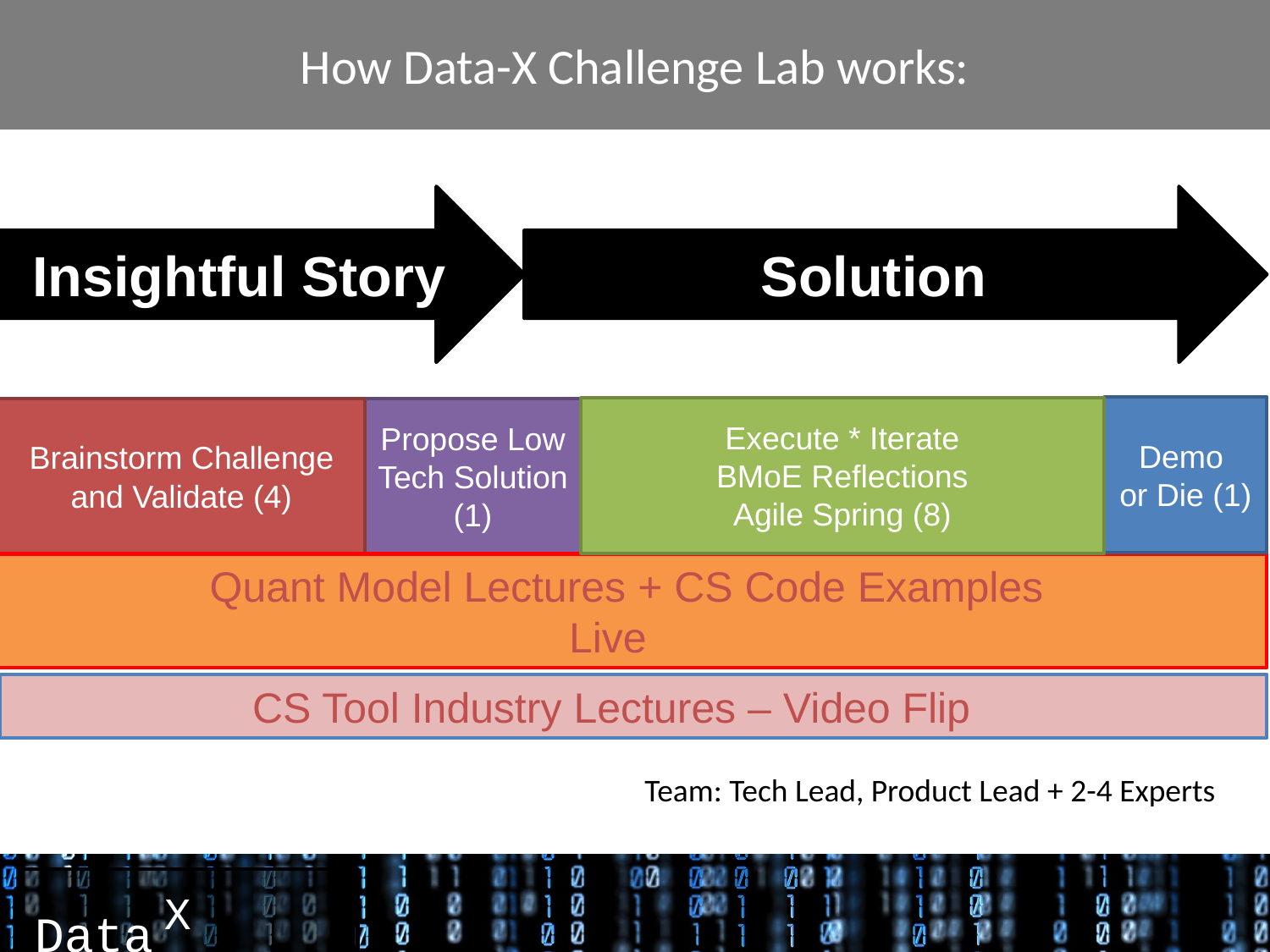

# How Data-X Challenge Lab works:
Insightful Story
Solution
Demo
or Die (1)
Execute * Iterate
BMoE Reflections
Agile Spring (8)
Brainstorm Challenge
and Validate (4)
Propose Low Tech Solution (1)
Quant Model Lectures + CS Code Examples
Live
CS Tool Industry Lectures – Video Flip
Team: Tech Lead, Product Lead + 2-4 Experts